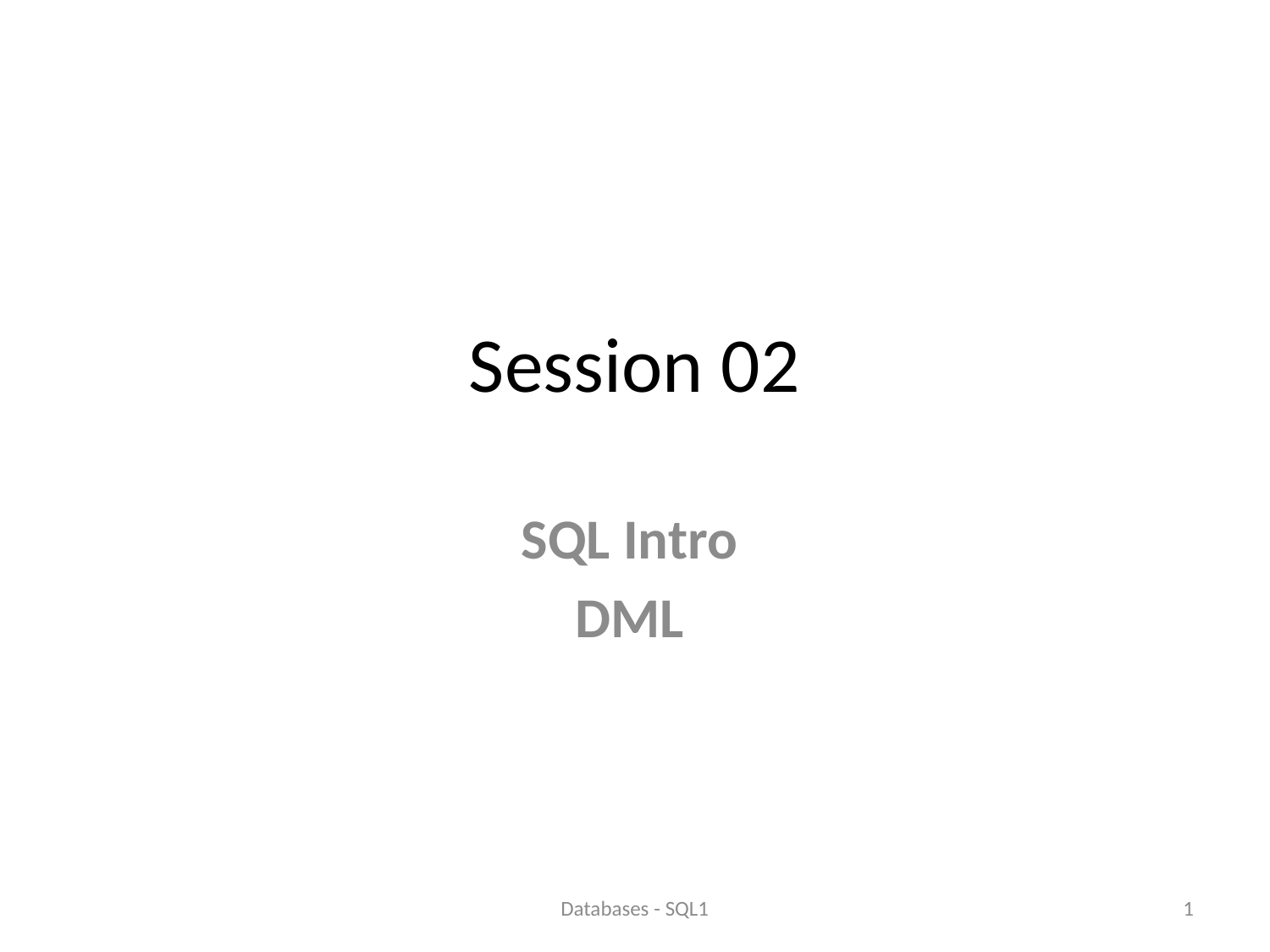

# Session 02
SQL Intro
DML

Databases - SQL1
1